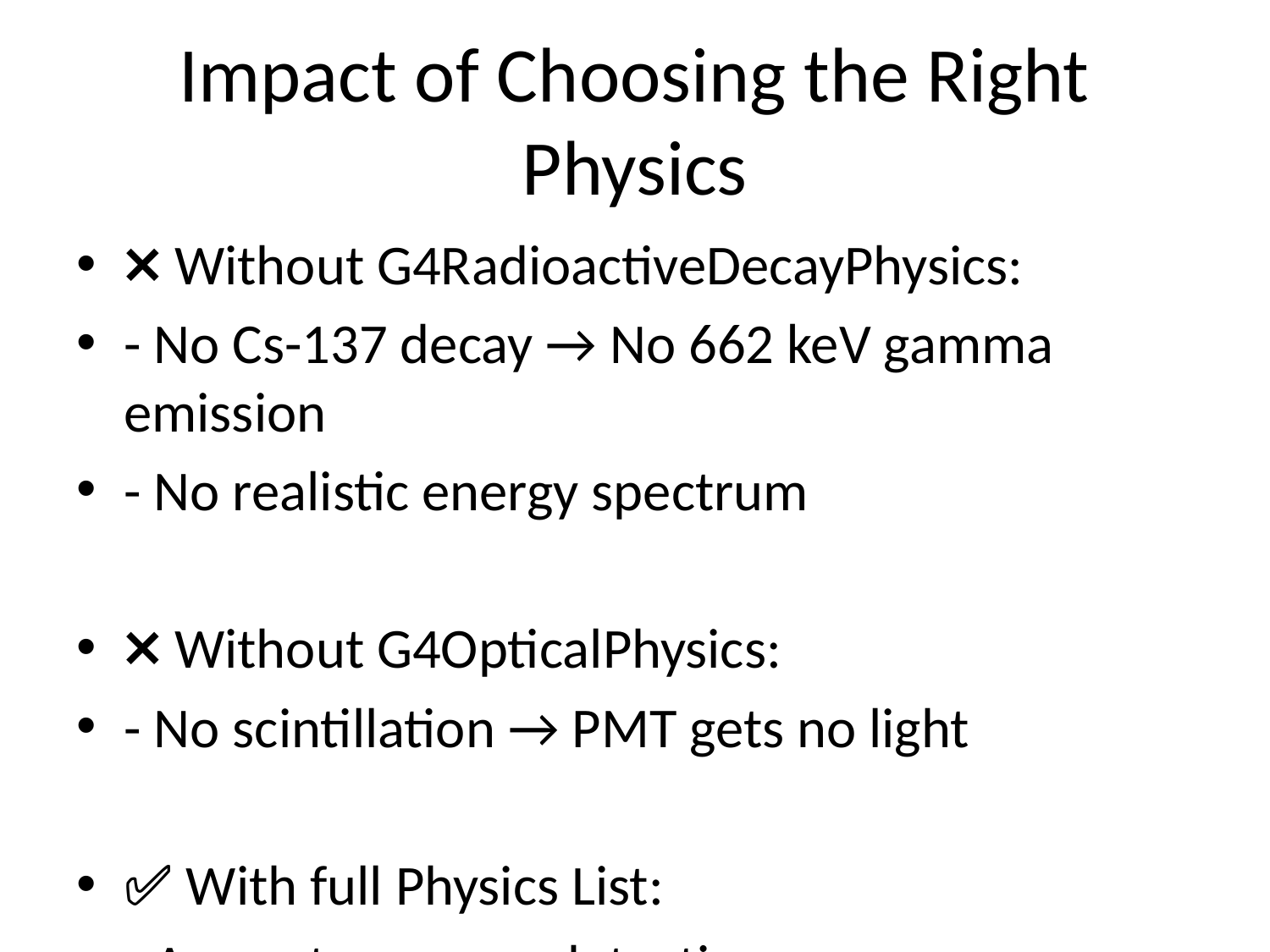

# Impact of Choosing the Right Physics
❌ Without G4RadioactiveDecayPhysics:
- No Cs-137 decay → No 662 keV gamma emission
- No realistic energy spectrum

❌ Without G4OpticalPhysics:
- No scintillation → PMT gets no light

✅ With full Physics List:
- Accurate gamma detection
- Realistic energy spectrum